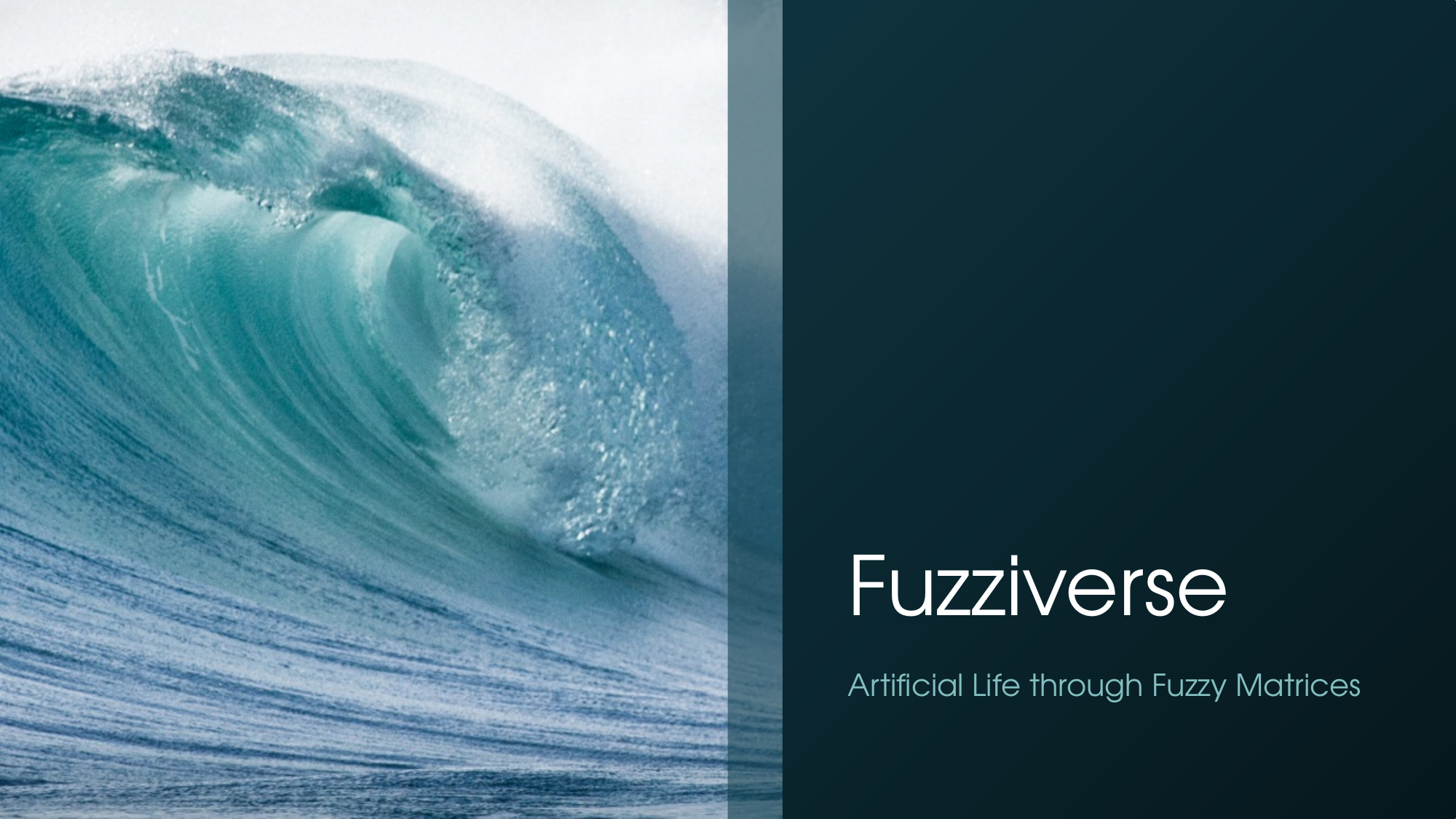

# Fuzziverse
Artificial Life through Fuzzy Matrices